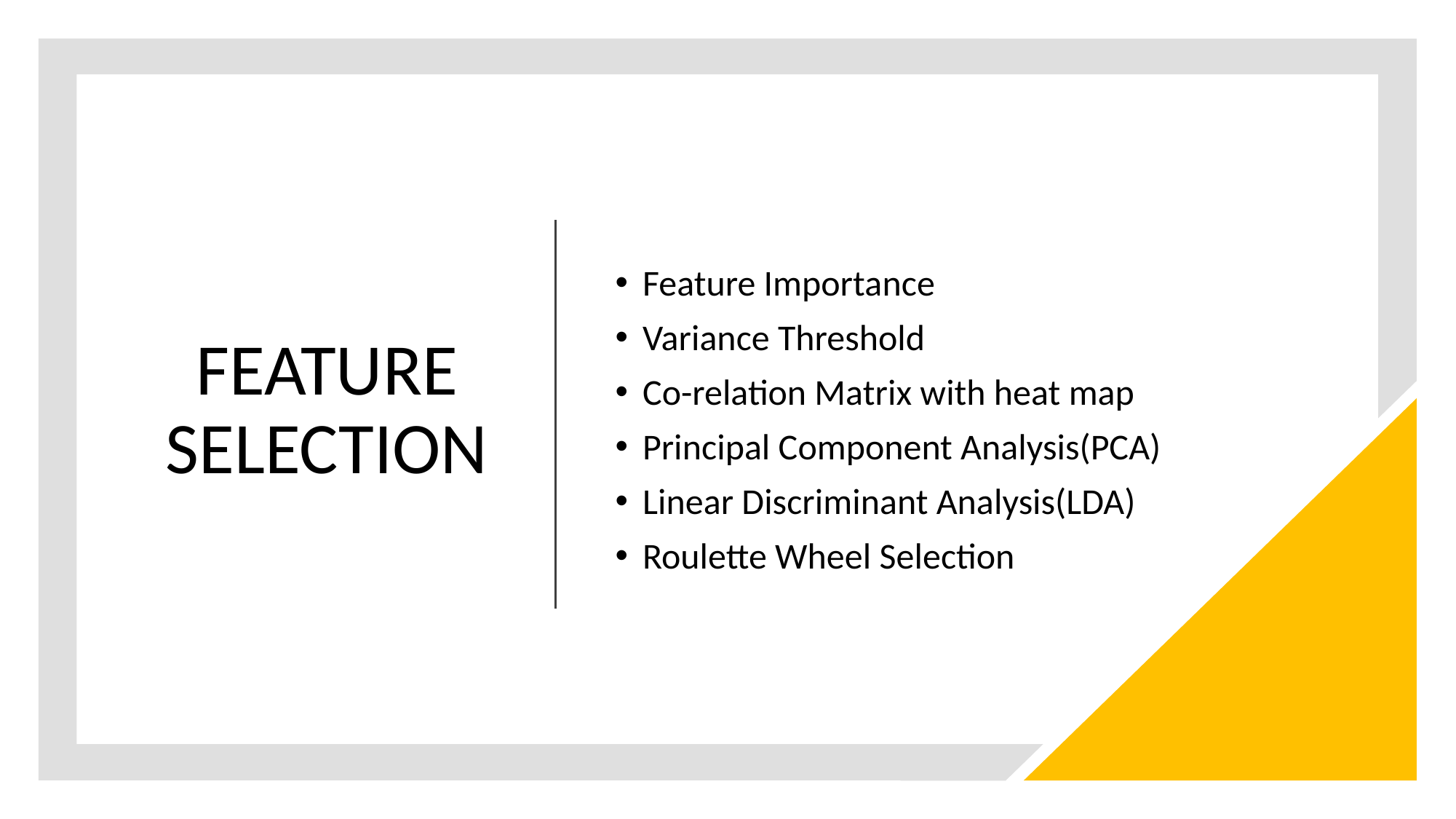

Feature Importance
Variance Threshold
Co-relation Matrix with heat map
Principal Component Analysis(PCA)
Linear Discriminant Analysis(LDA)
Roulette Wheel Selection
# FEATURE SELECTION